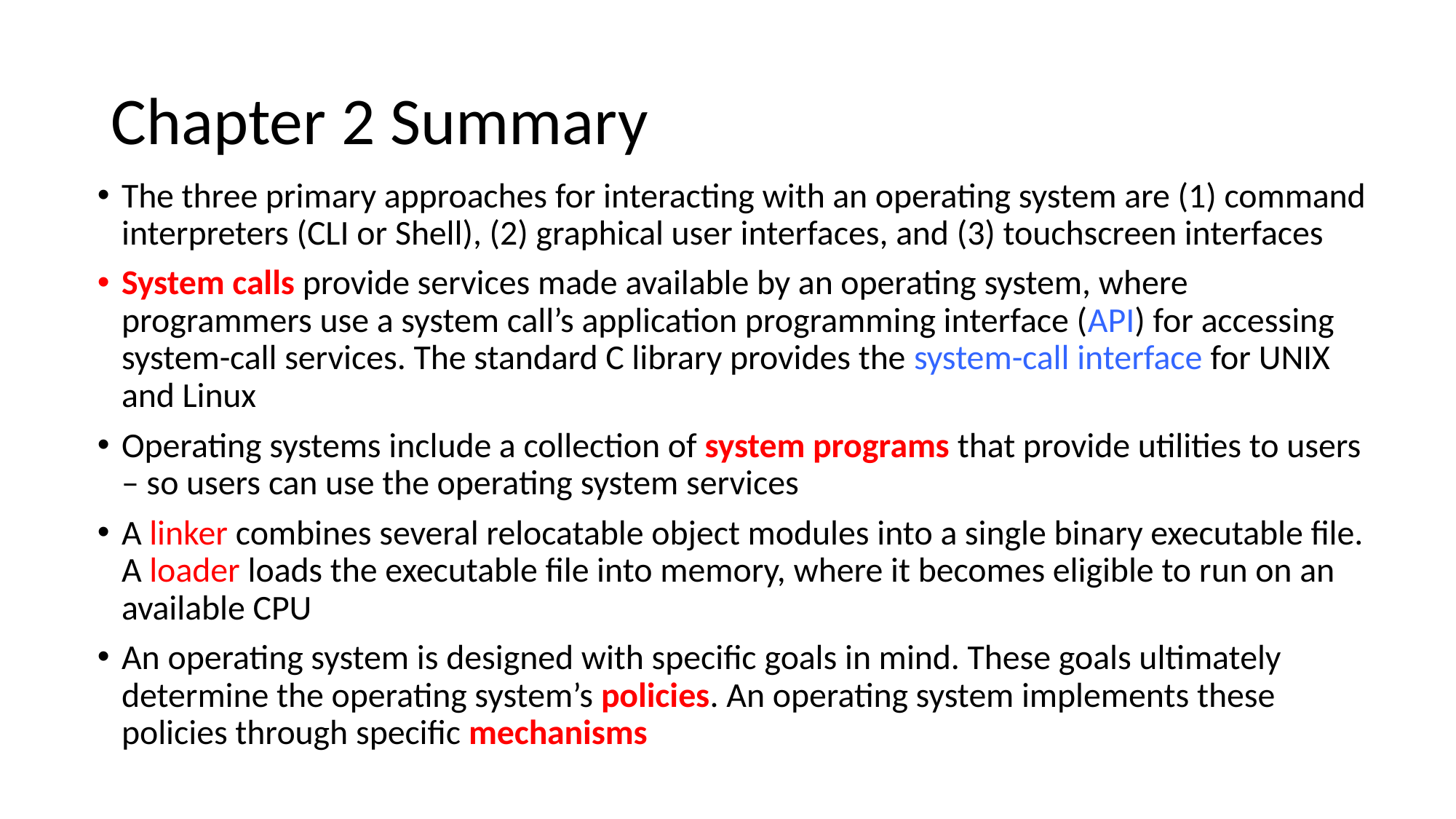

# Chapter 2 Summary
The three primary approaches for interacting with an operating system are (1) command interpreters (CLI or Shell), (2) graphical user interfaces, and (3) touchscreen interfaces
System calls provide services made available by an operating system, where programmers use a system call’s application programming interface (API) for accessing system-call services. The standard C library provides the system-call interface for UNIX and Linux
Operating systems include a collection of system programs that provide utilities to users – so users can use the operating system services
A linker combines several relocatable object modules into a single binary executable file. A loader loads the executable file into memory, where it becomes eligible to run on an available CPU
An operating system is designed with specific goals in mind. These goals ultimately determine the operating system’s policies. An operating system implements these policies through specific mechanisms